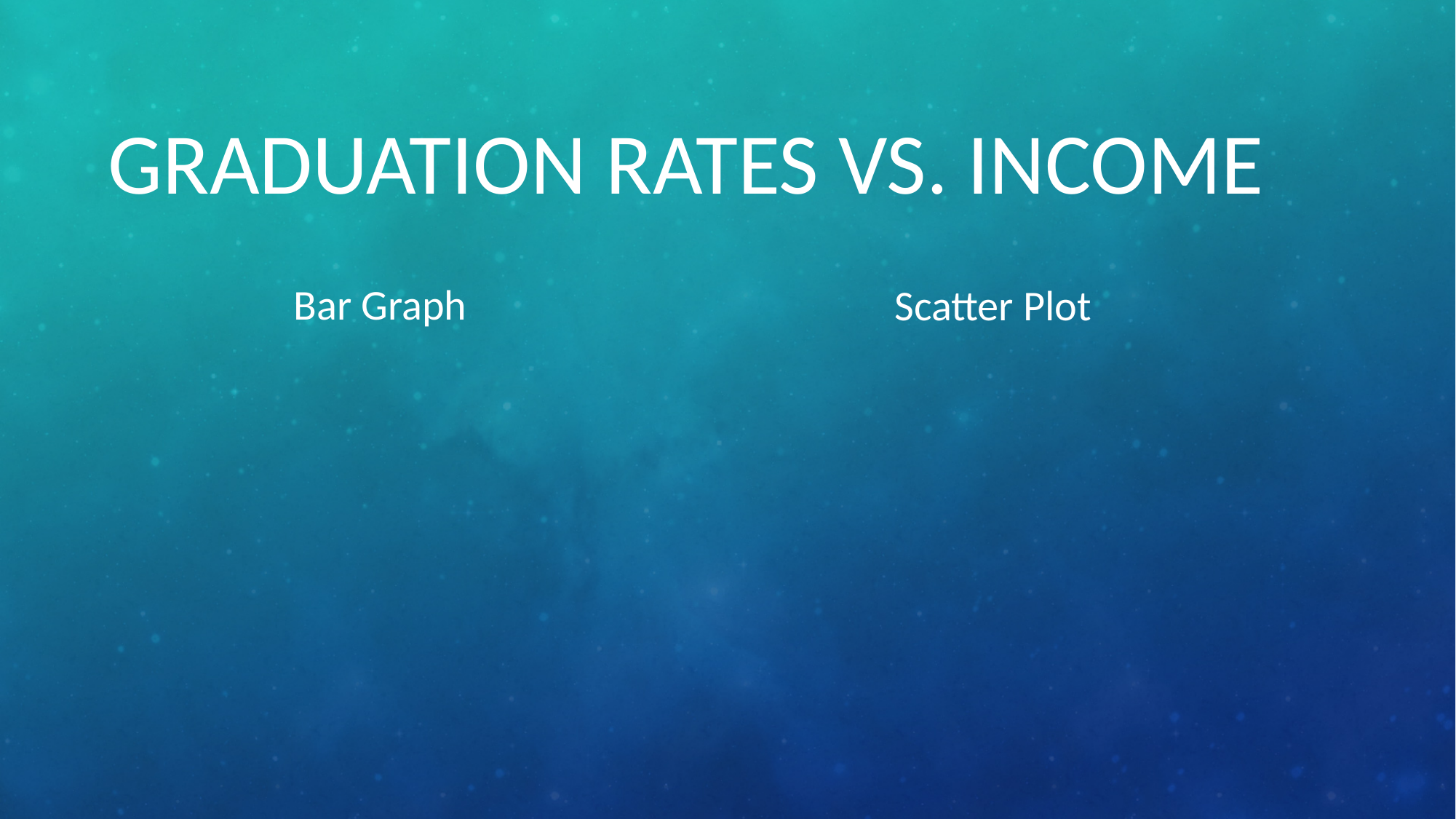

# Graduation rates vs. income
Bar Graph
Scatter Plot